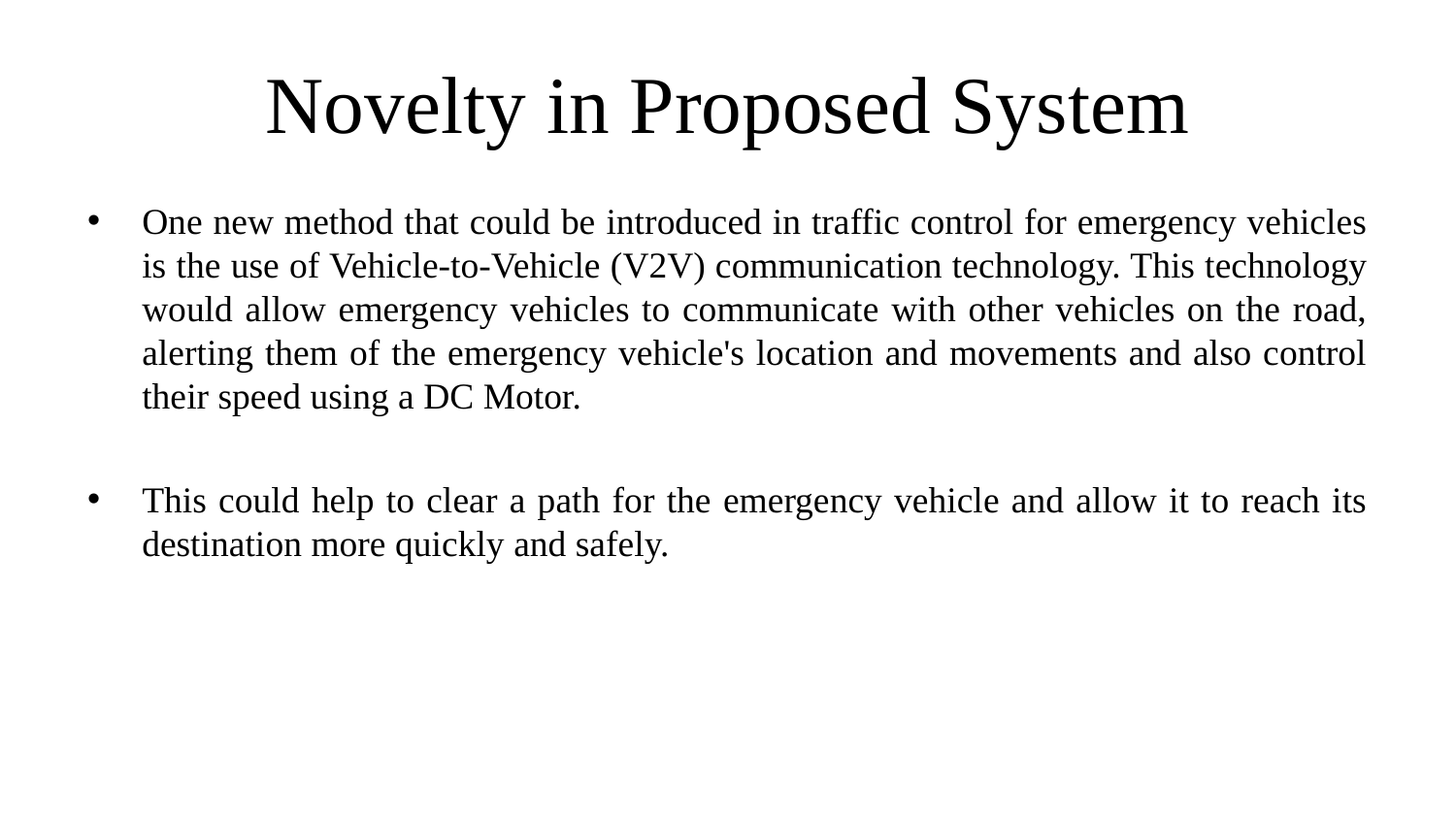

# Novelty in Proposed System
One new method that could be introduced in traffic control for emergency vehicles is the use of Vehicle-to-Vehicle (V2V) communication technology. This technology would allow emergency vehicles to communicate with other vehicles on the road, alerting them of the emergency vehicle's location and movements and also control their speed using a DC Motor.

This could help to clear a path for the emergency vehicle and allow it to reach its destination more quickly and safely.